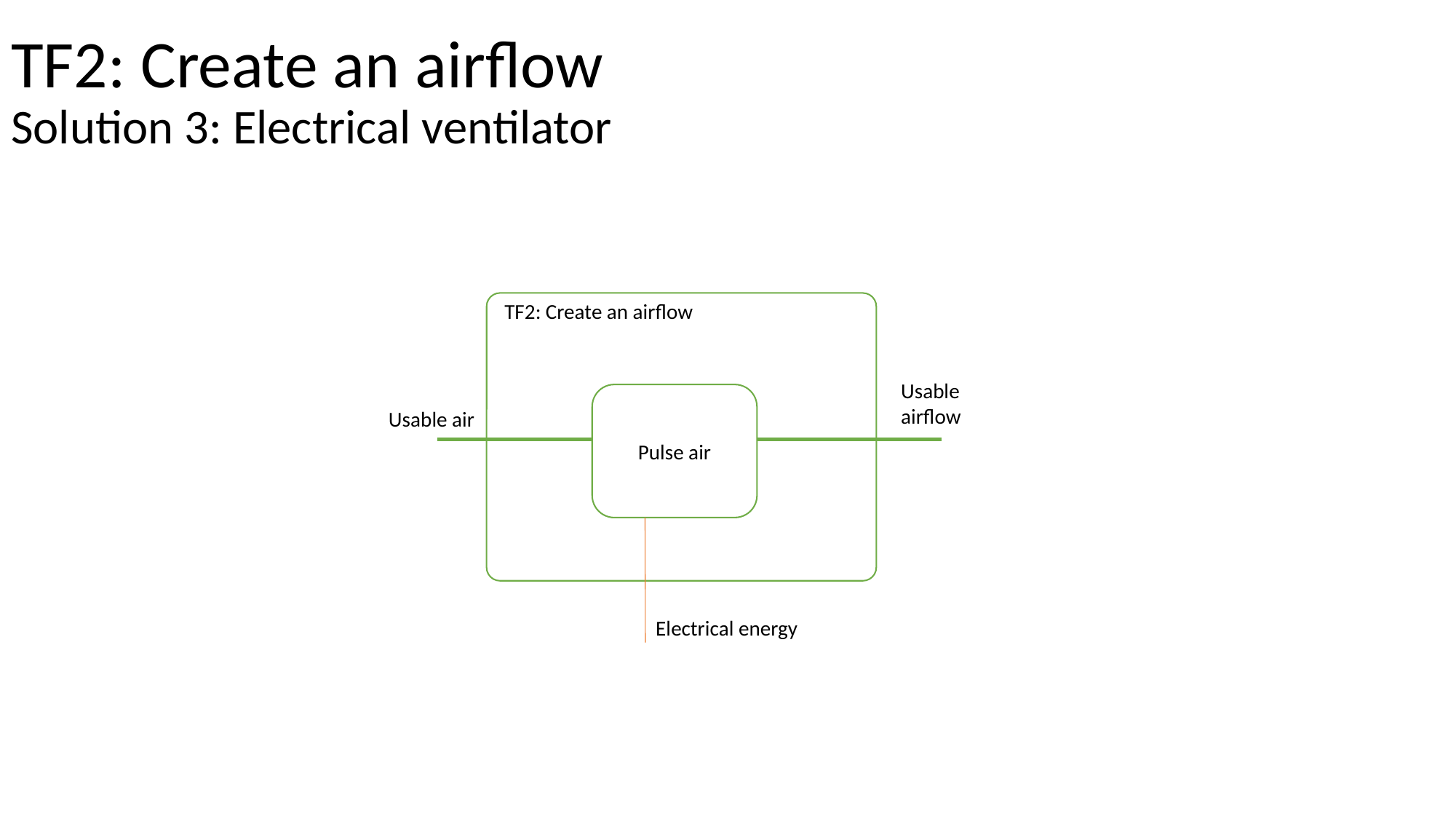

# TF2: Create an airflow Solution 3: Electrical ventilator

TF2: Create an airflow
Usable airflow
Pulse air
Usable air
Electrical energy